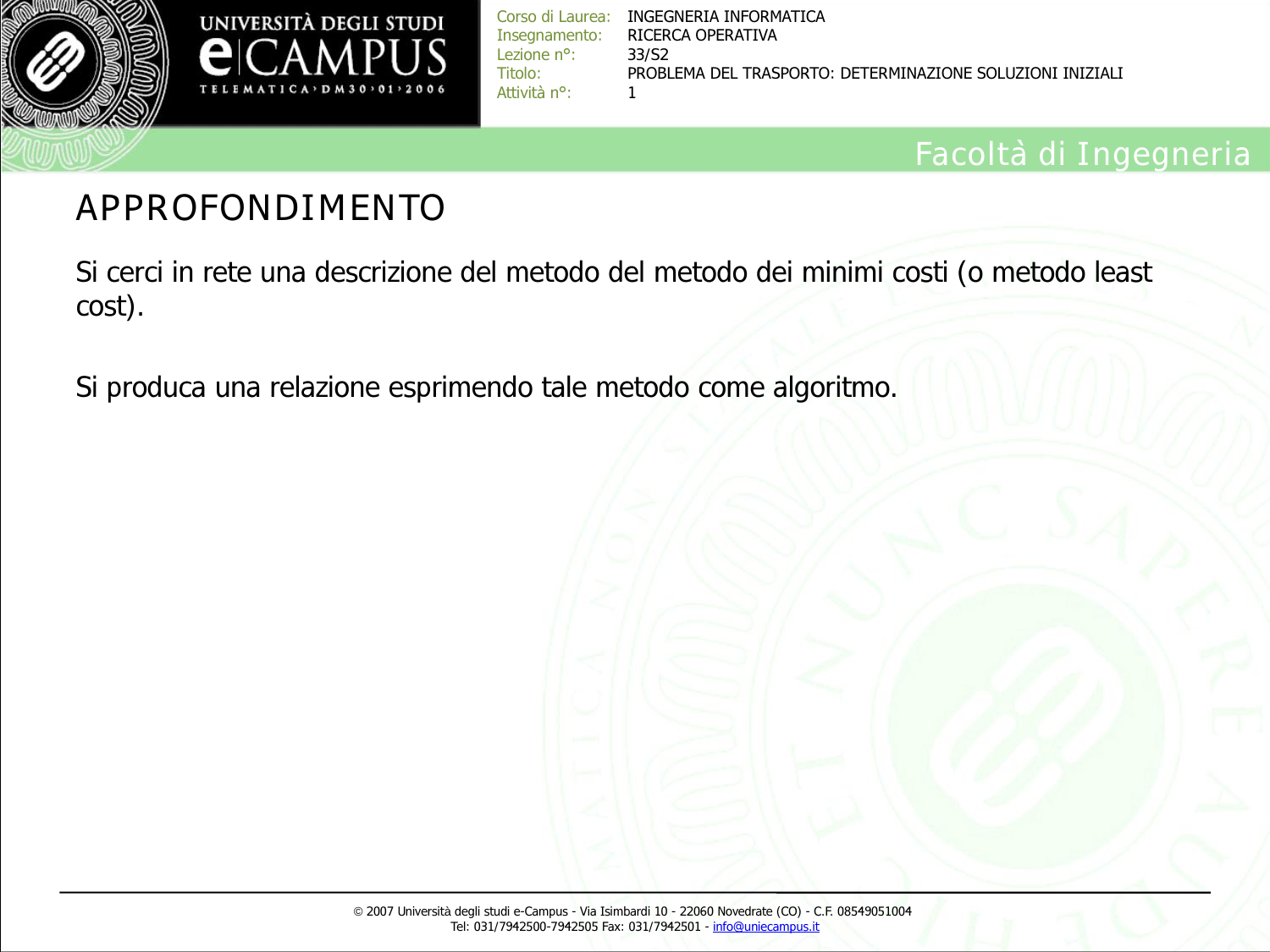

# APPROFONDIMENTO
Si cerci in rete una descrizione del metodo del metodo dei minimi costi (o metodo least cost).

Si produca una relazione esprimendo tale metodo come algoritmo.